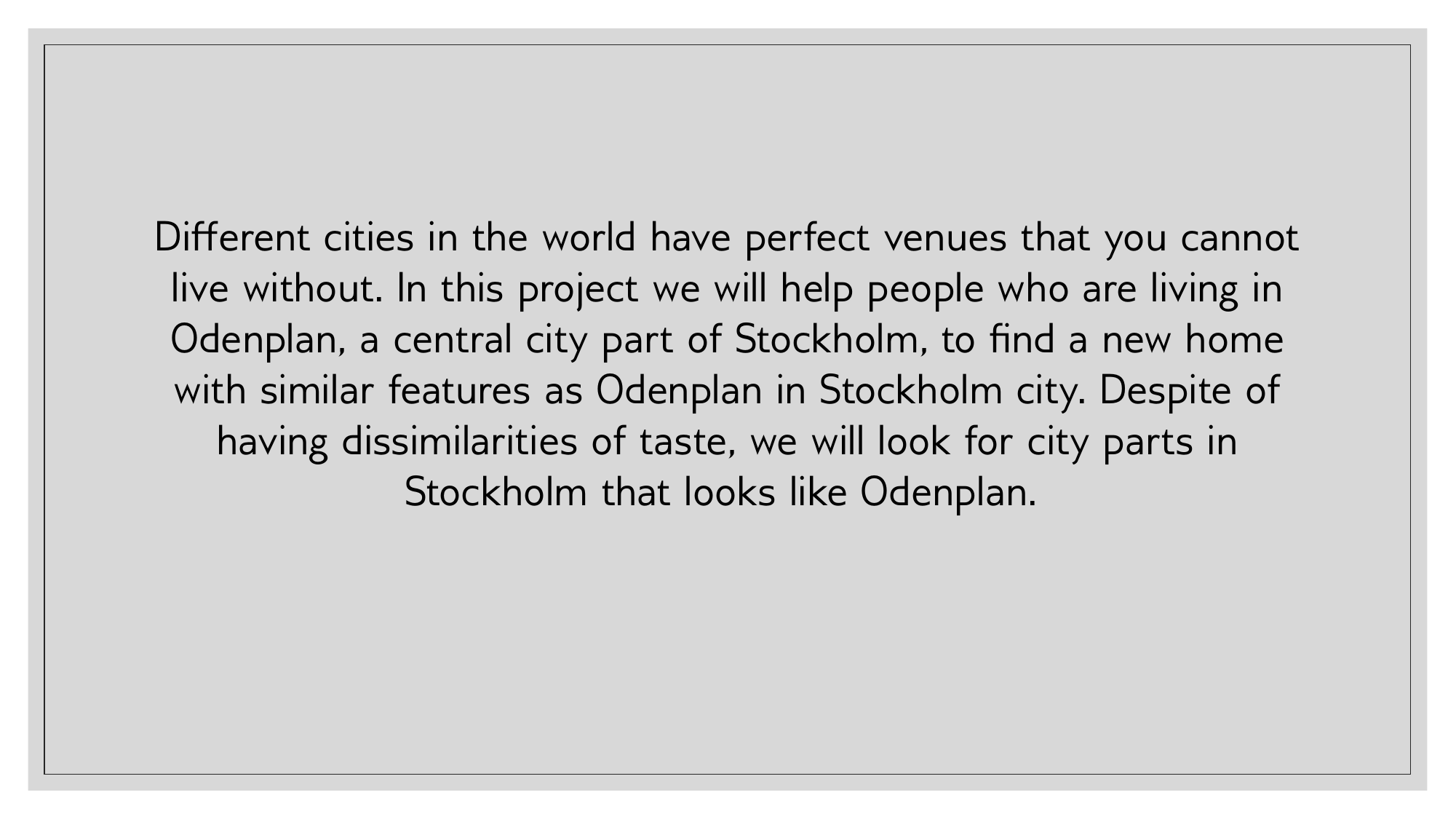

Different cities in the world have perfect venues that you cannot live without. In this project we will help people who are living in Odenplan, a central city part of Stockholm, to find a new home with similar features as Odenplan in Stockholm city. Despite of having dissimilarities of taste, we will look for city parts in Stockholm that looks like Odenplan.